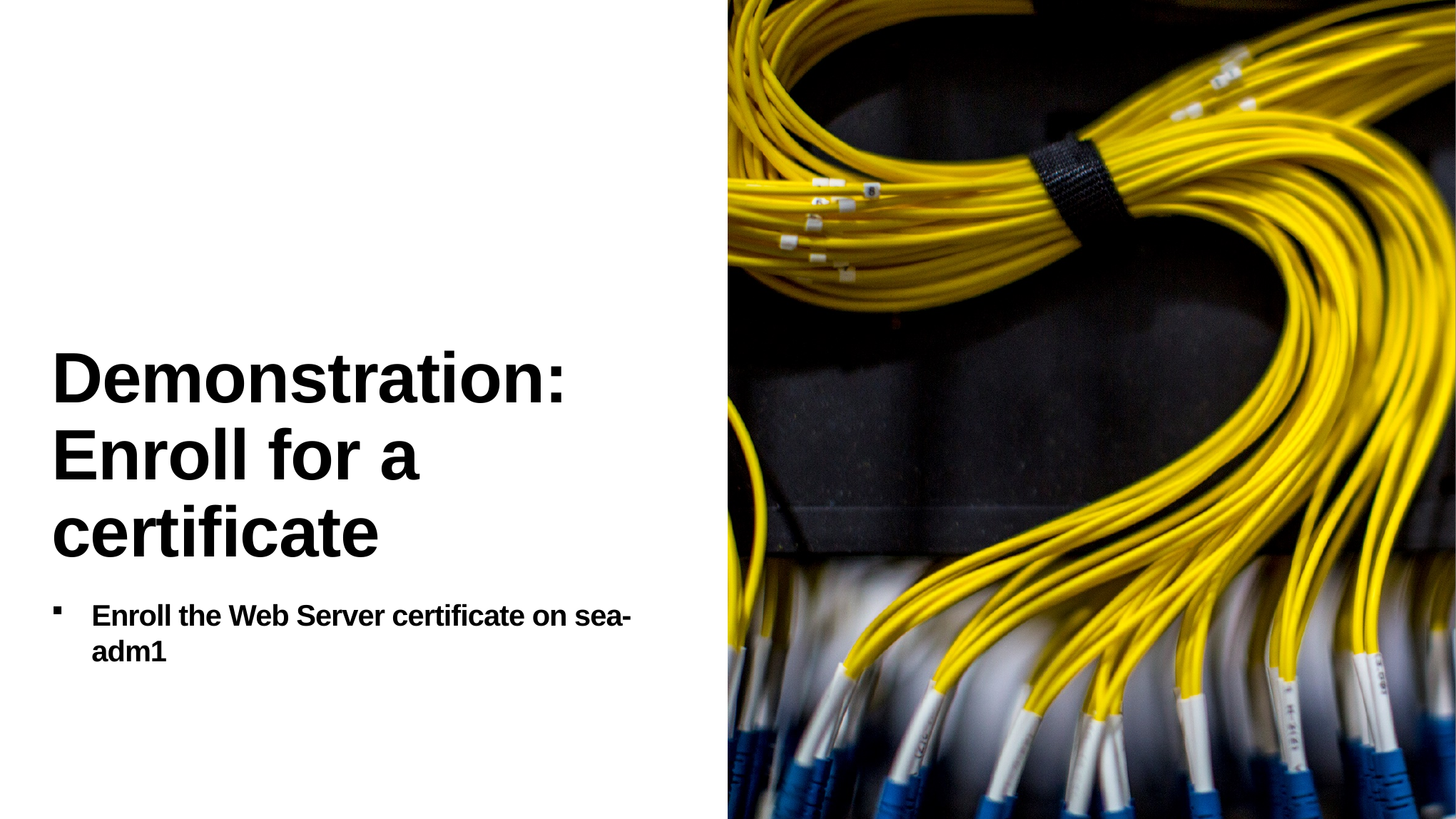

# Demonstration: Enroll for a certificate
Enroll the Web Server certificate on sea-adm1